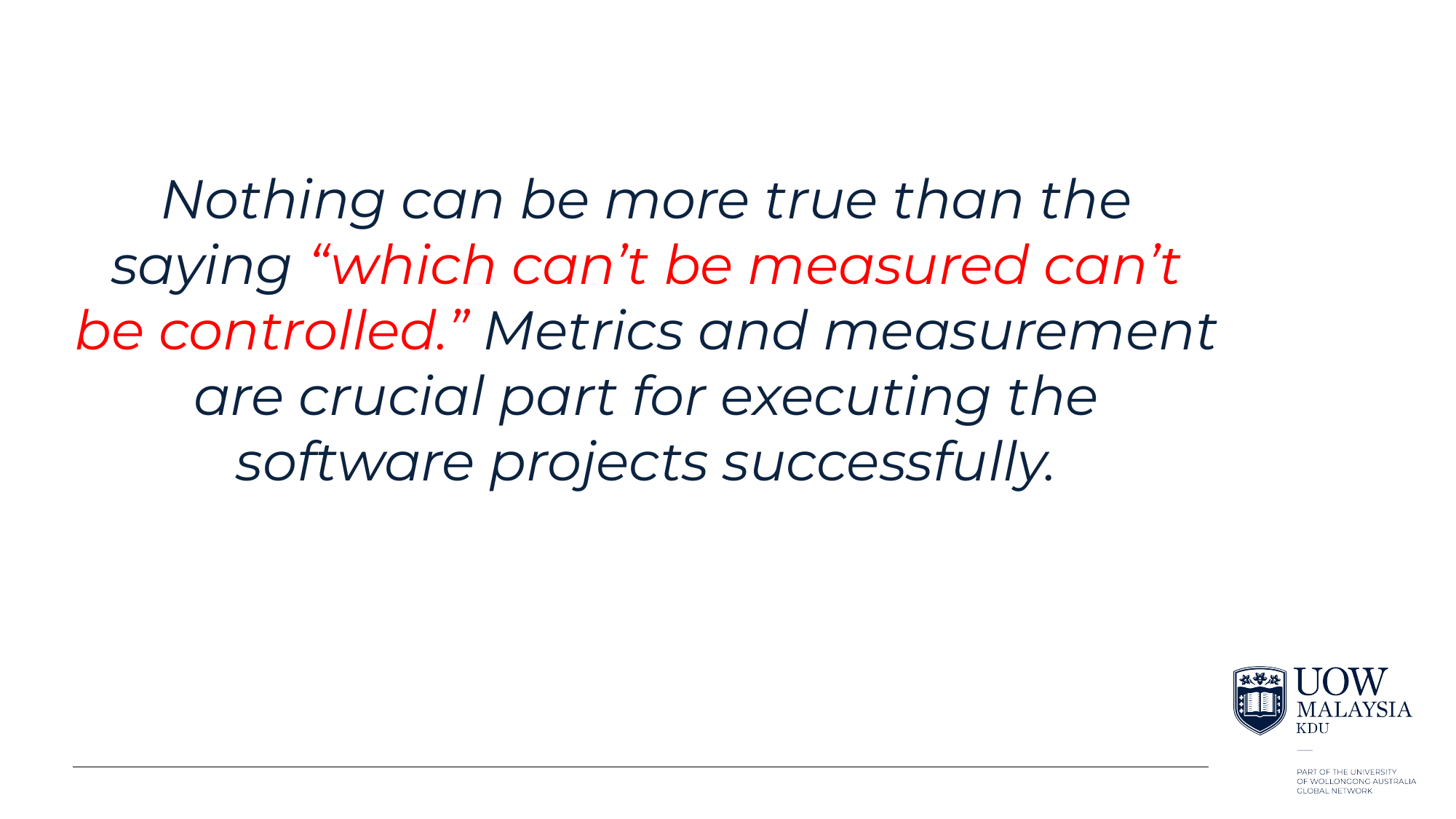

Nothing can be more true than the saying “which can’t be measured can’t be controlled.” Metrics and measurement are crucial part for executing the software projects successfully.